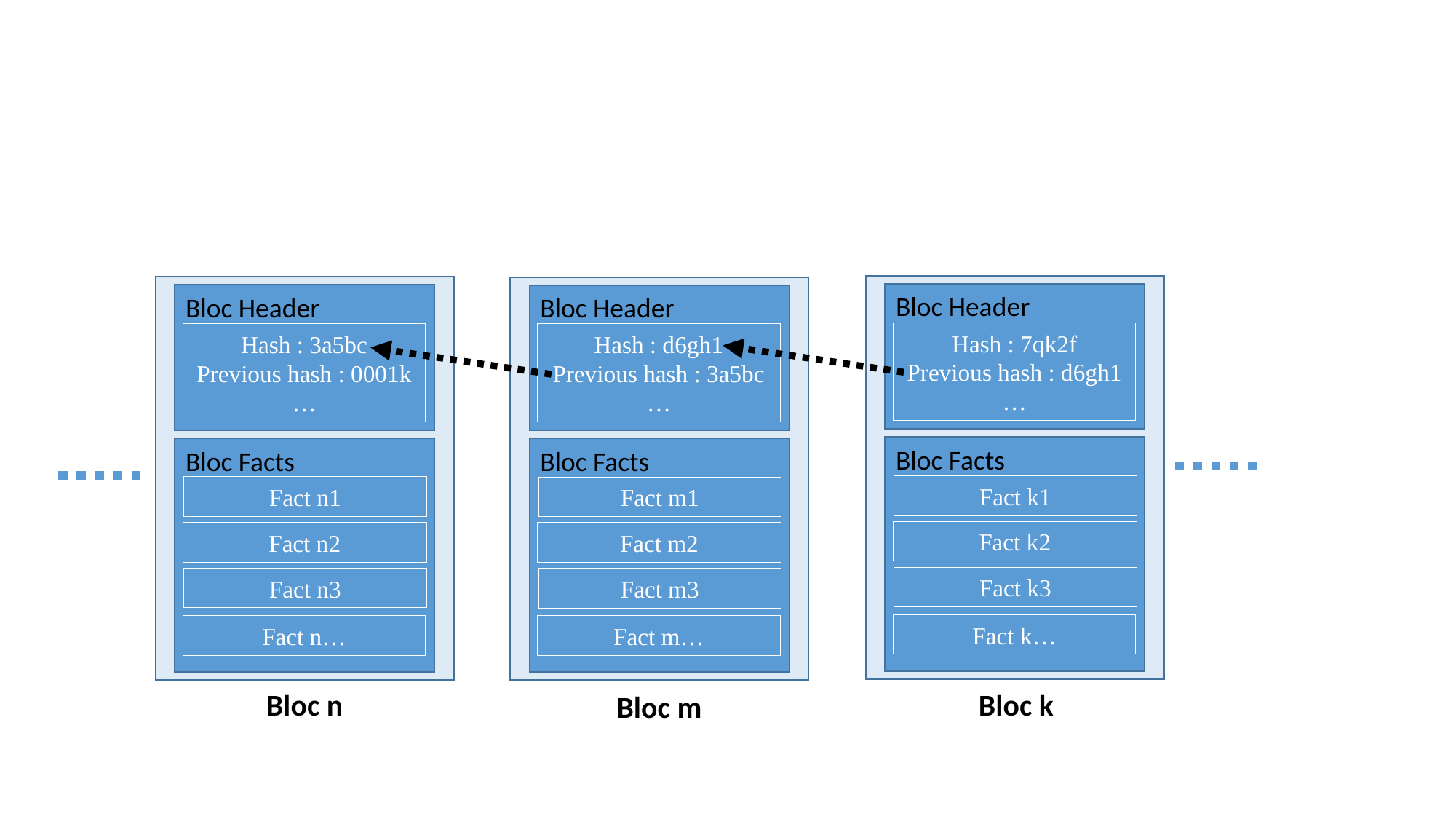

Bloc Header

Bloc Header

Bloc Header
Hash : 7qk2f
Previous hash : d6gh1
…
Hash : 3a5bc
Previous hash : 0001k
…
Hash : d6gh1
Previous hash : 3a5bc
…

Bloc Facts

Bloc Facts
Bloc Facts
Fact k1
Fact n1
Fact m1
Fact k2
Fact n2
Fact m2
Fact k3
Fact n3
Fact m3
Fact k…
Fact n…
Fact m…
Bloc n
Bloc k
Bloc m